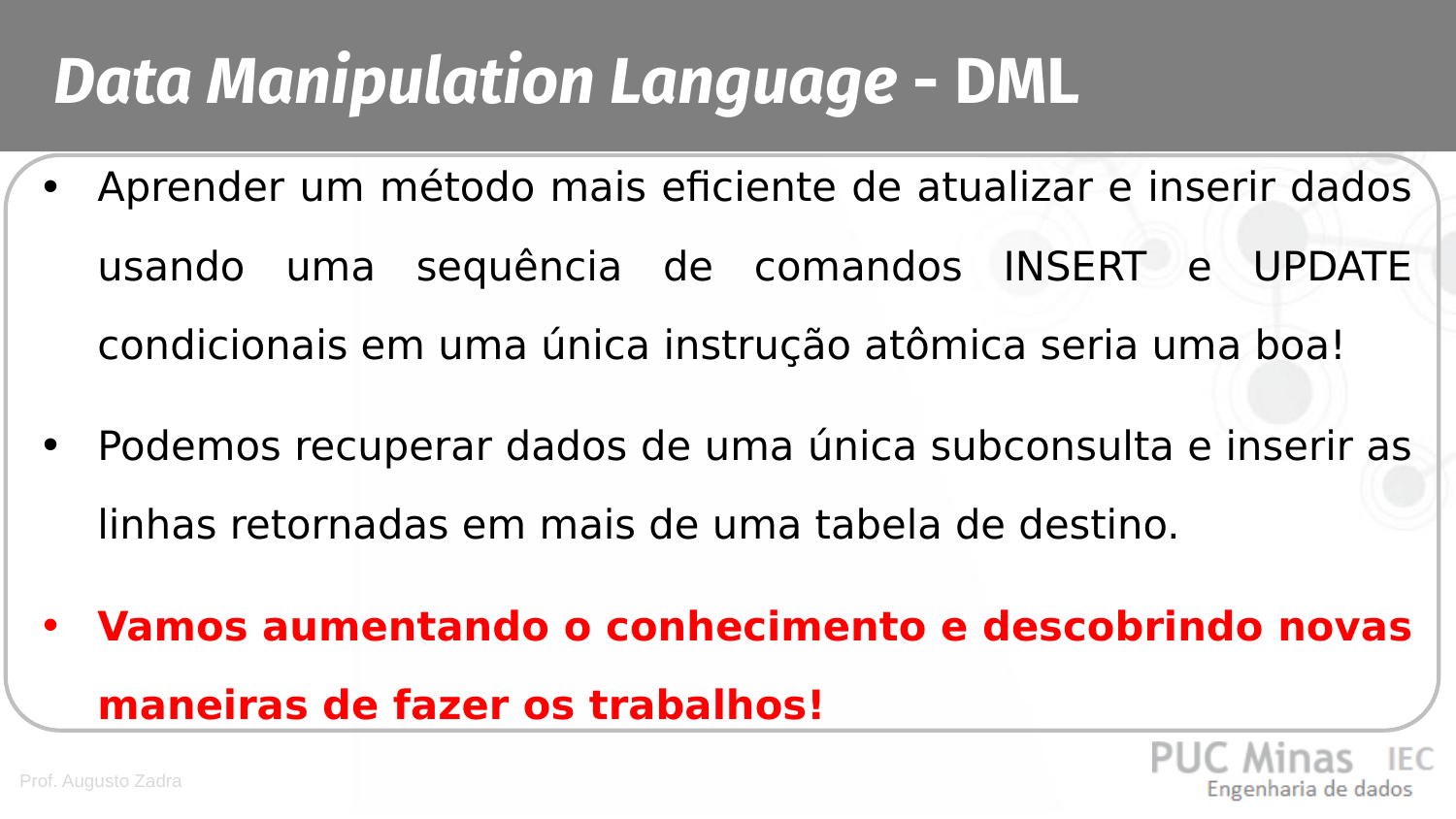

Data Manipulation Language - DML
Aprender um método mais eficiente de atualizar e inserir dados usando uma sequência de comandos INSERT e UPDATE condicionais em uma única instrução atômica seria uma boa!
Podemos recuperar dados de uma única subconsulta e inserir as linhas retornadas em mais de uma tabela de destino.
Vamos aumentando o conhecimento e descobrindo novas maneiras de fazer os trabalhos!